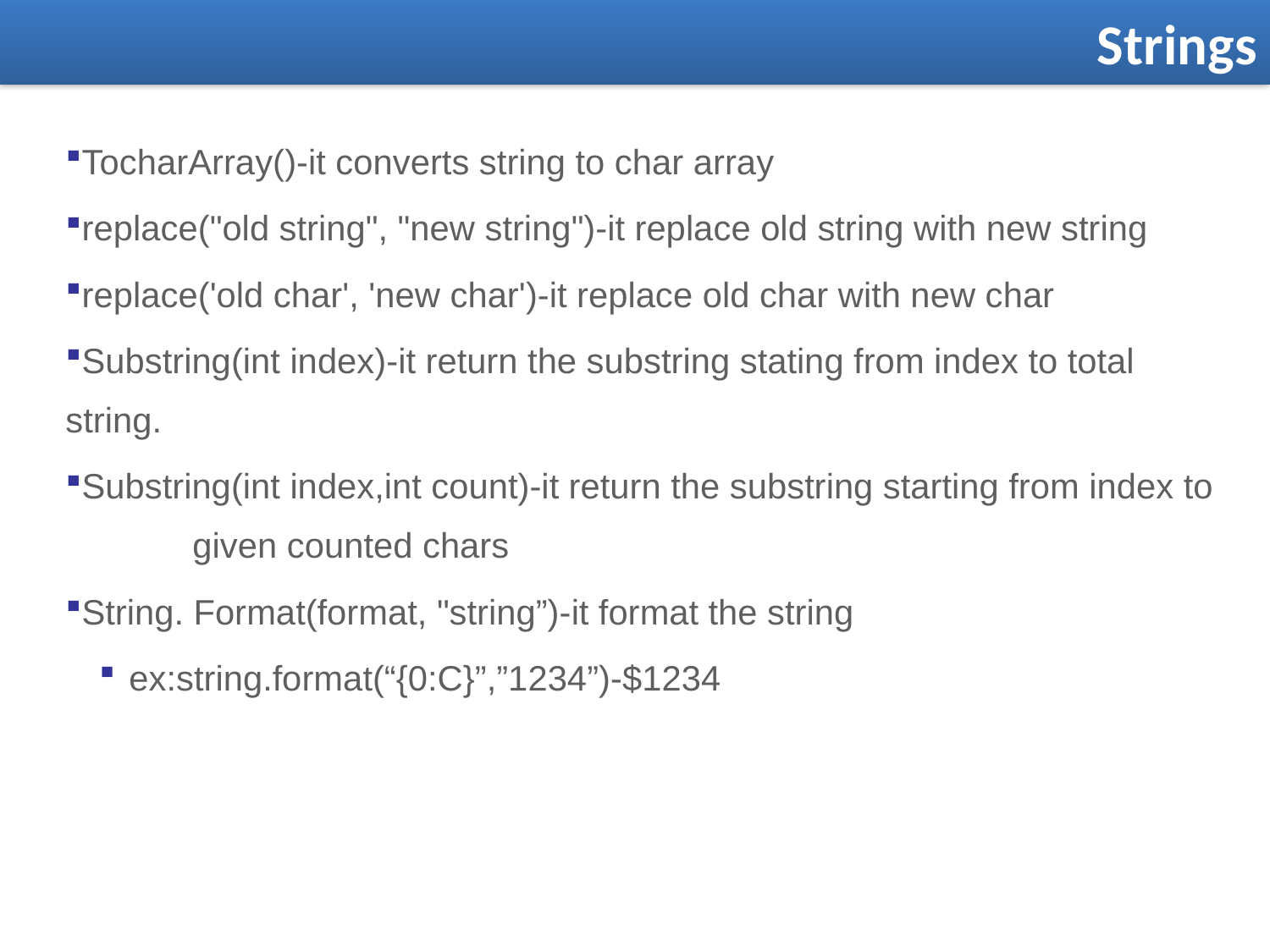

Strings
TocharArray()-it converts string to char array
replace("old string", "new string")-it replace old string with new string
replace('old char', 'new char')-it replace old char with new char
Substring(int index)-it return the substring stating from index to total string.
Substring(int index,int count)-it return the substring starting from index to 	given counted chars
String. Format(format, "string”)-it format the string
ex:string.format(“{0:C}”,”1234”)-$1234